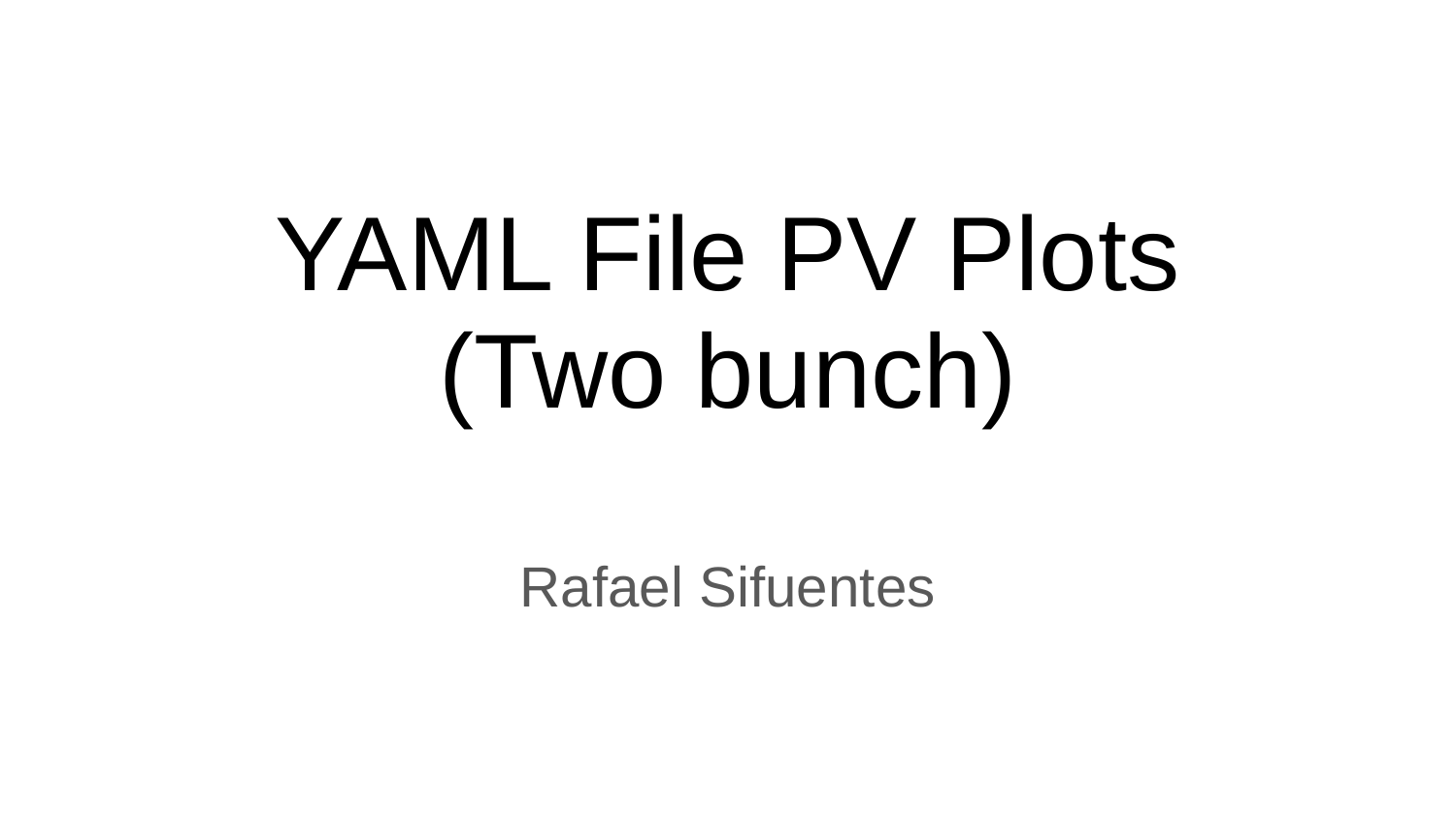

# YAML File PV Plots
(Two bunch)
Rafael Sifuentes